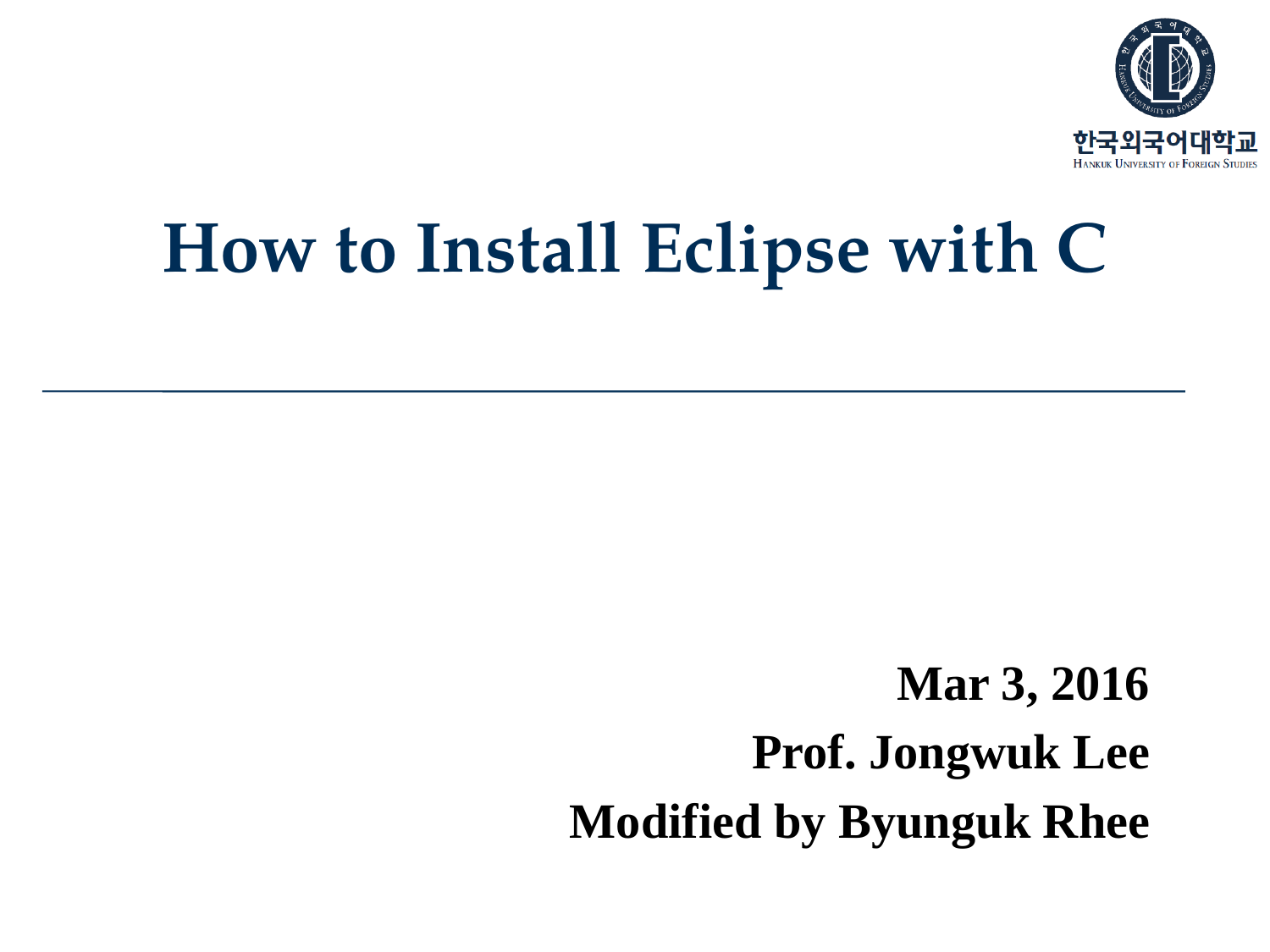

# How to Install Eclipse with C

Mar 3, 2016
Prof. Jongwuk Lee
Modified by Byunguk Rhee